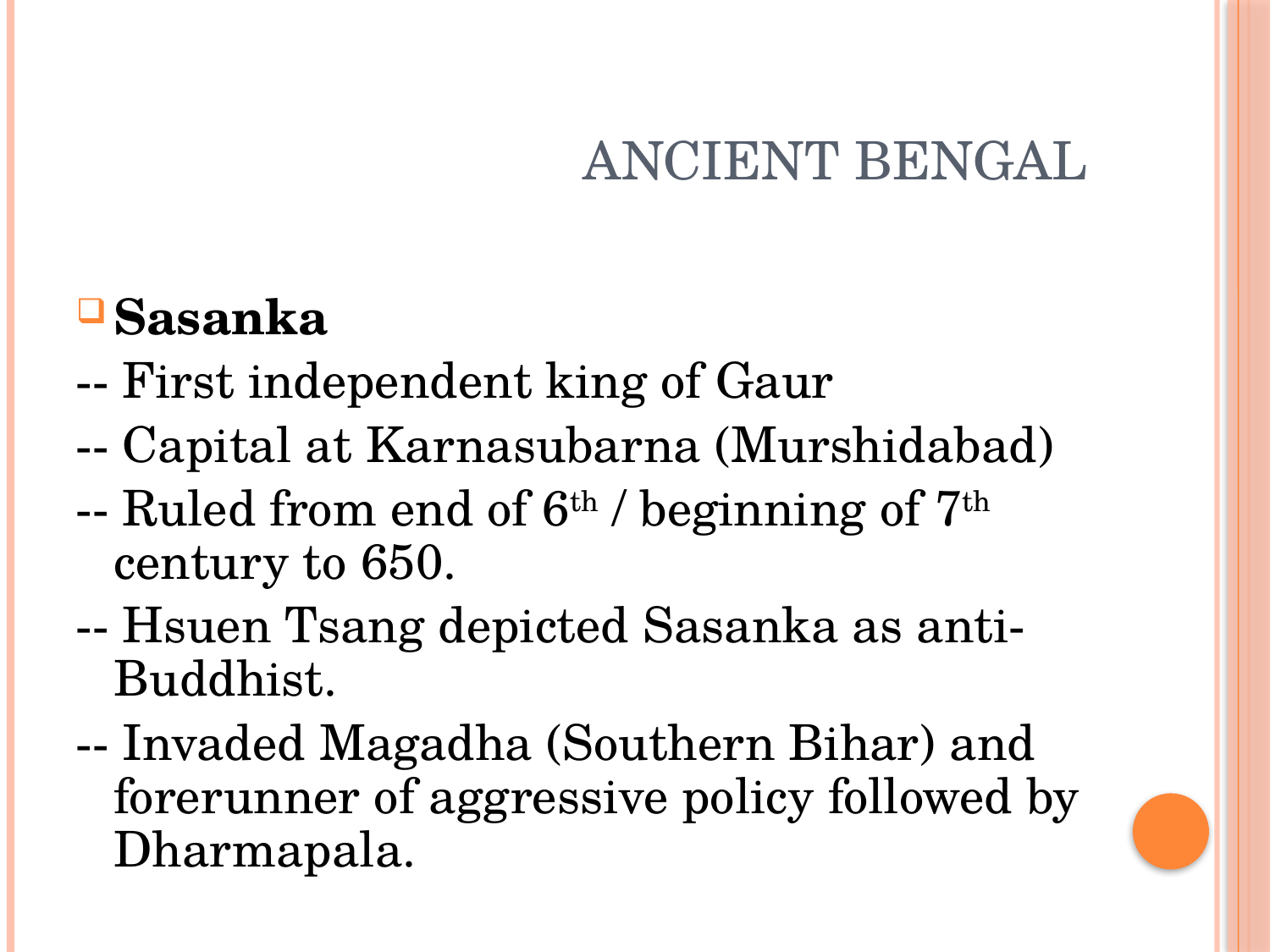

# Ancient Bengal
Sasanka
-- First independent king of Gaur
-- Capital at Karnasubarna (Murshidabad)
-- Ruled from end of 6th / beginning of 7th century to 650.
-- Hsuen Tsang depicted Sasanka as anti-Buddhist.
-- Invaded Magadha (Southern Bihar) and forerunner of aggressive policy followed by Dharmapala.